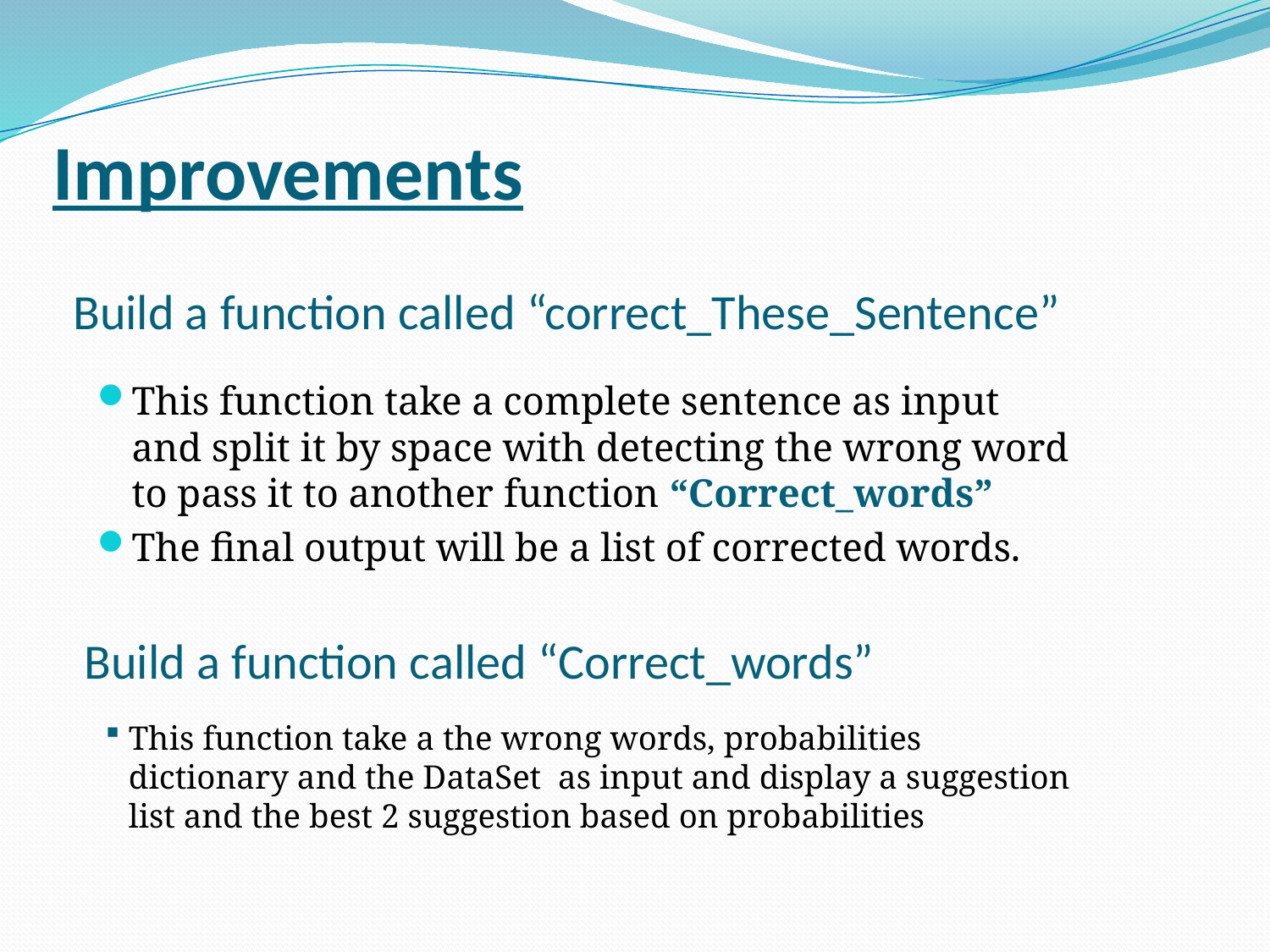

# Improvements
Build a function called “correct_These_Sentence”
This function take a complete sentence as input and split it by space with detecting the wrong word to pass it to another function “Correct_words”
The final output will be a list of corrected words.

Build a function called “Correct_words”
This function take a the wrong words, probabilities  dictionary and the DataSet  as input and display a suggestion list and the best 2 suggestion based on probabilities